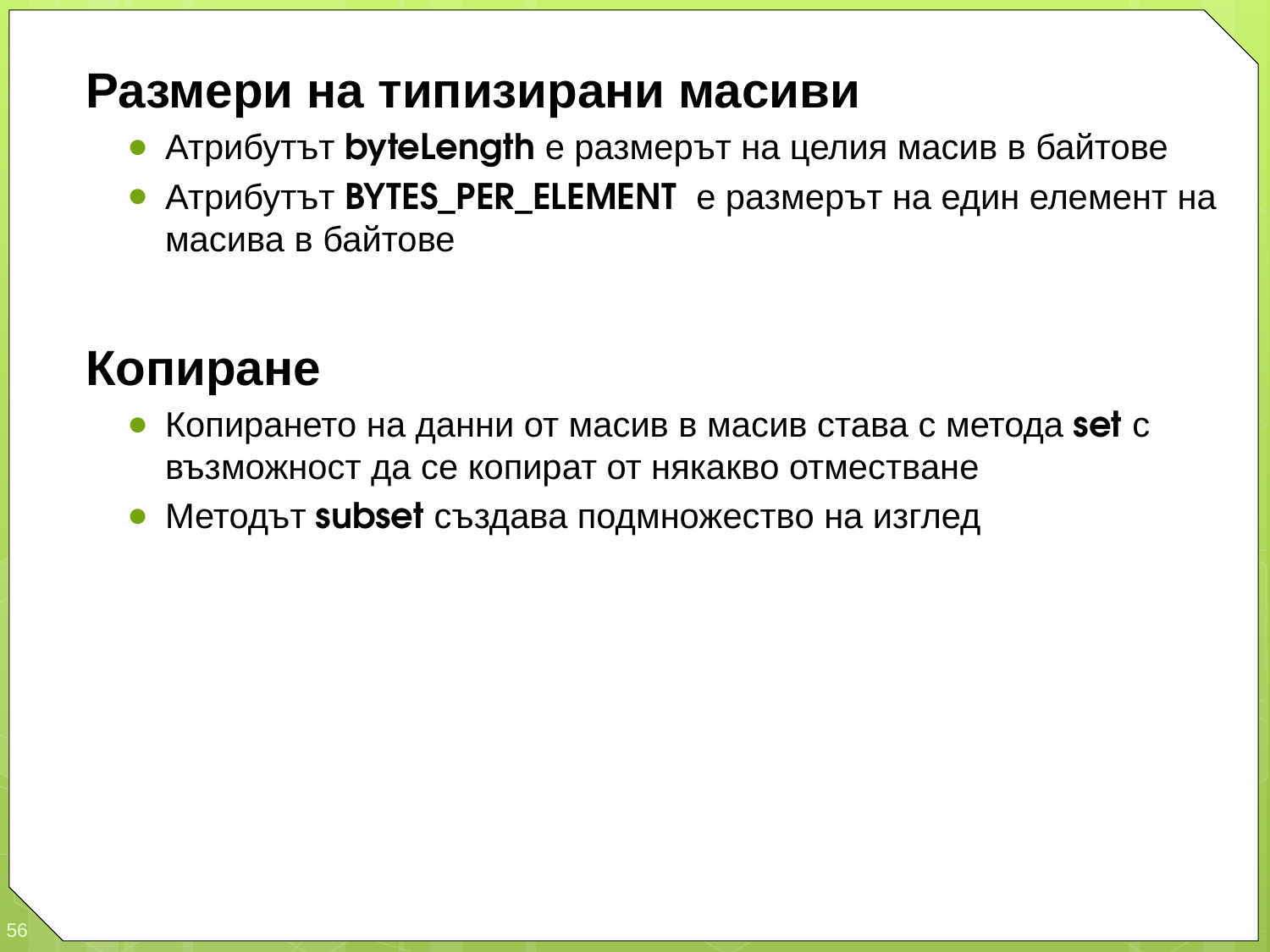

Размери на типизирани масиви
Атрибутът byteLength е размерът на целия масив в байтове
Атрибутът BYTES_PER_ELEMENT  е размерът на един елемент на масива в байтове

Копиране
Копирането на данни от масив в масив става с метода set с възможност да се копират от някакво отместване
Методът subset създава подмножество на изглед